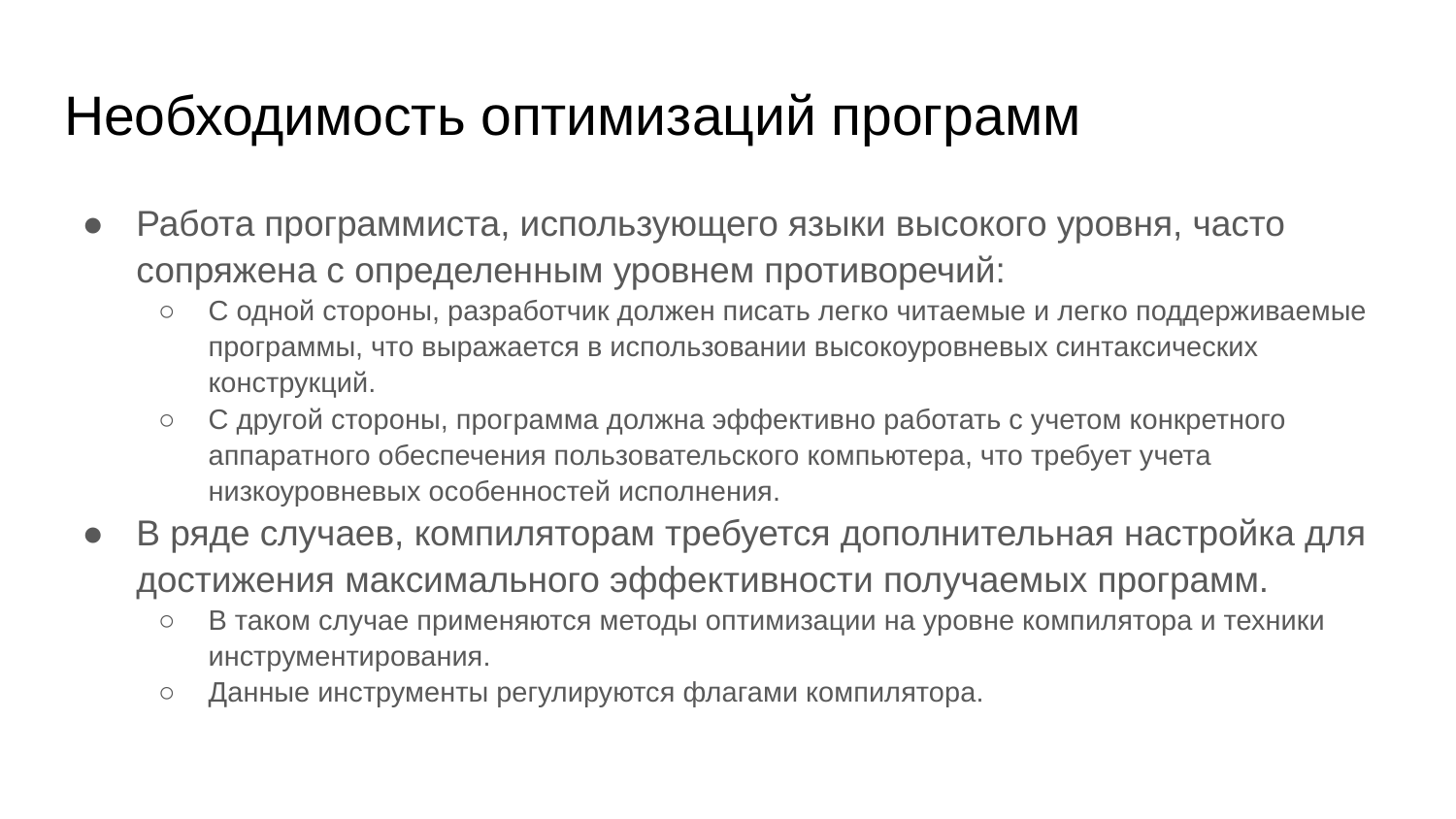

# Необходимость оптимизаций программ
Работа программиста, использующего языки высокого уровня, часто сопряжена с определенным уровнем противоречий:
С одной стороны, разработчик должен писать легко читаемые и легко поддерживаемые программы, что выражается в использовании высокоуровневых синтаксических конструкций.
С другой стороны, программа должна эффективно работать с учетом конкретного аппаратного обеспечения пользовательского компьютера, что требует учета низкоуровневых особенностей исполнения.
В ряде случаев, компиляторам требуется дополнительная настройка для достижения максимального эффективности получаемых программ.
В таком случае применяются методы оптимизации на уровне компилятора и техники инструментирования.
Данные инструменты регулируются флагами компилятора.